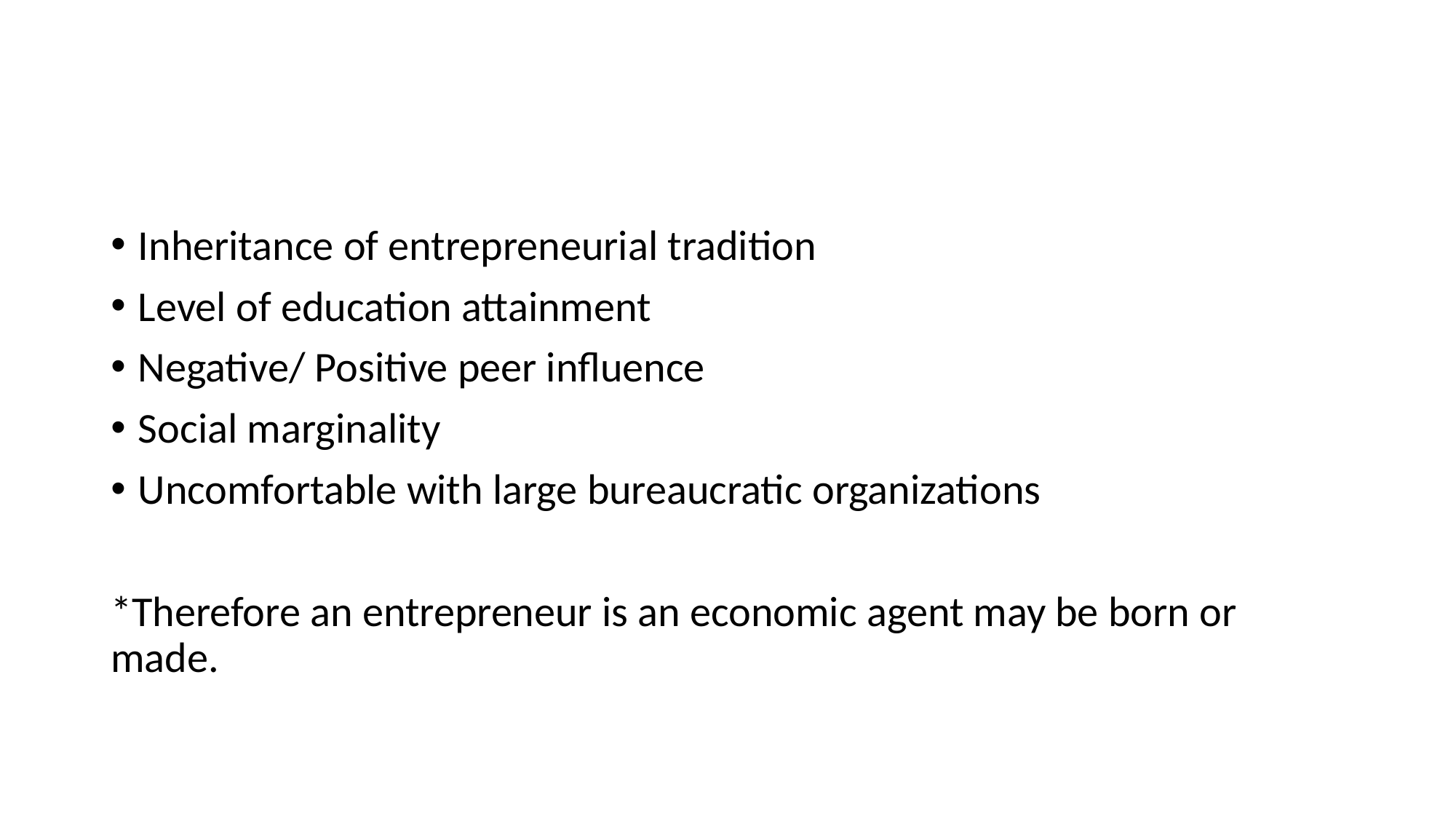

#
Inheritance of entrepreneurial tradition
Level of education attainment
Negative/ Positive peer influence
Social marginality
Uncomfortable with large bureaucratic organizations

*Therefore an entrepreneur is an economic agent may be born or made.